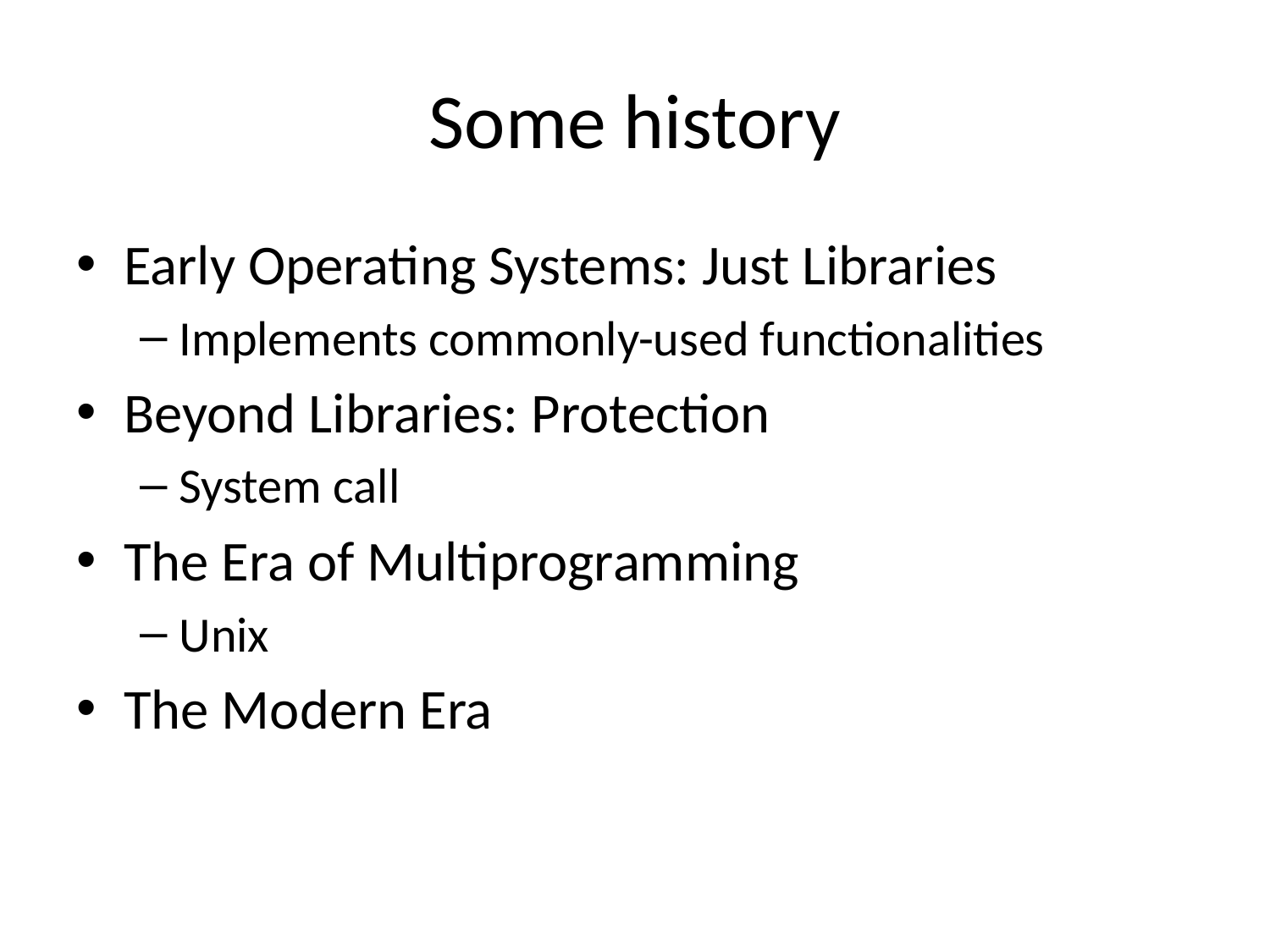

# Some history
Early Operating Systems: Just Libraries
Implements commonly-used functionalities
Beyond Libraries: Protection
System call
The Era of Multiprogramming
Unix
The Modern Era